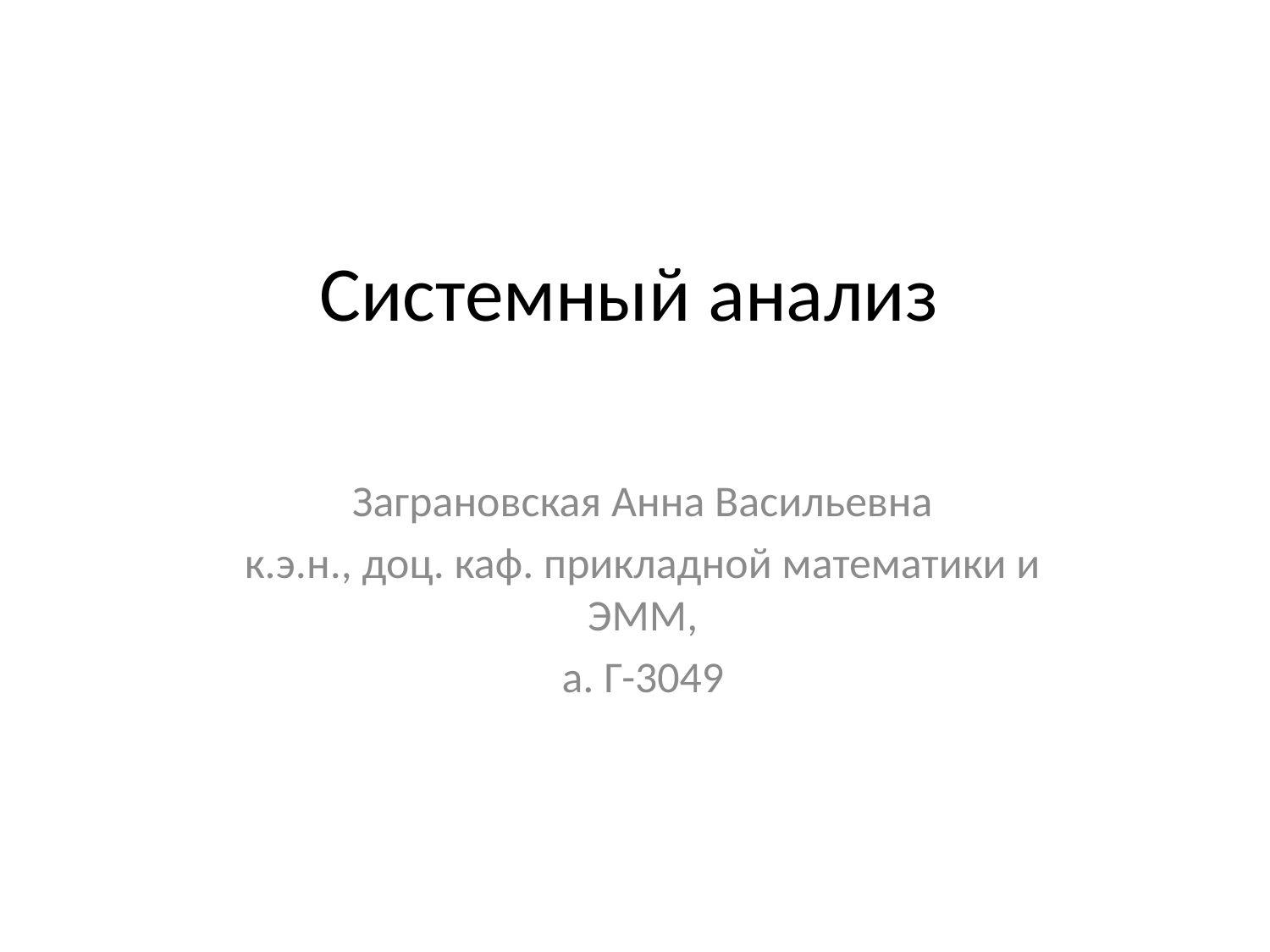

# Системный анализ
Заграновская Анна Васильевна
к.э.н., доц. каф. прикладной математики и ЭММ,
а. Г-3049